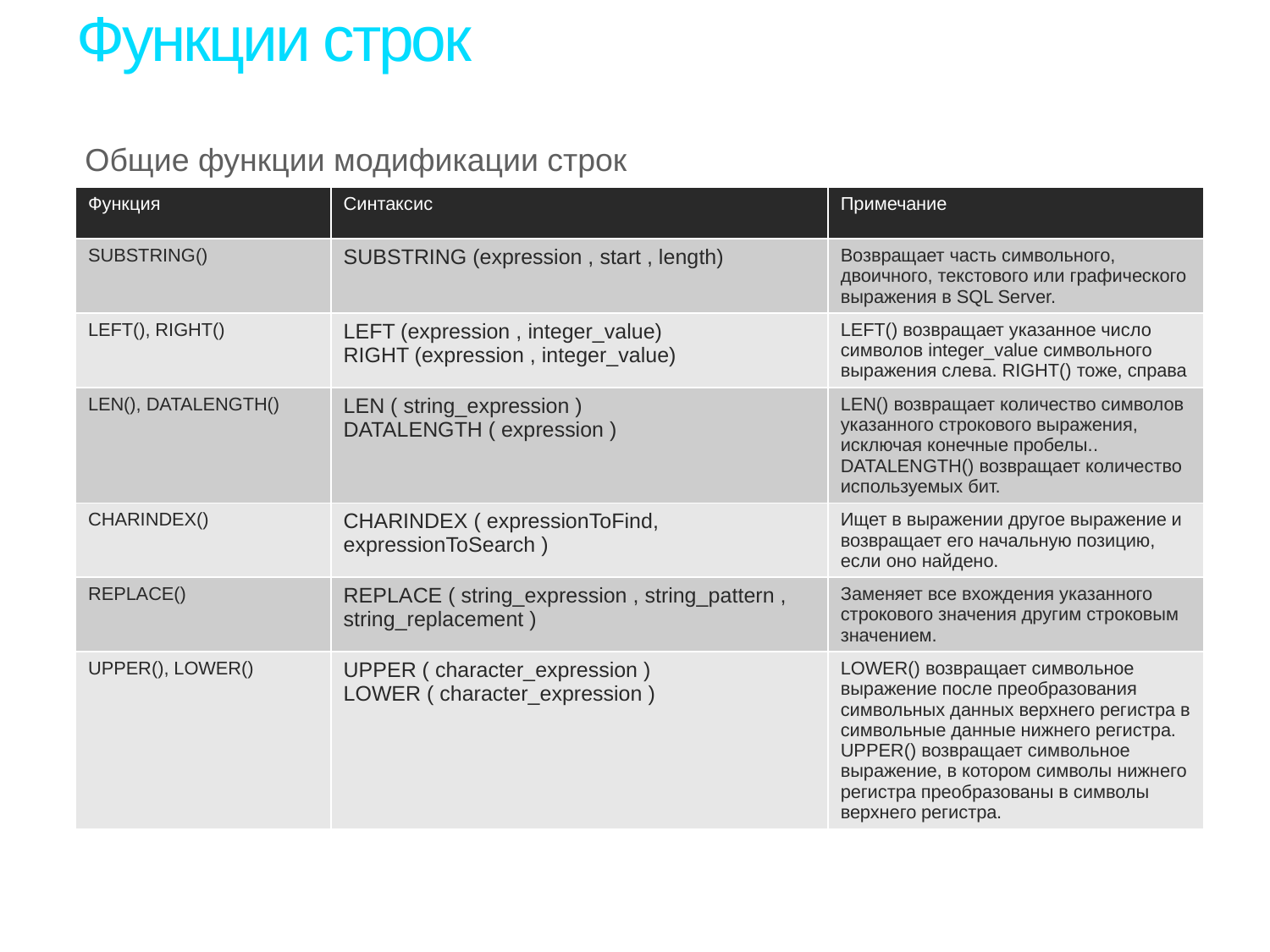

# Функции строк
 Общие функции модификации строк
| Функция | Синтаксис | Примечание |
| --- | --- | --- |
| SUBSTRING() | SUBSTRING (expression , start , length) | Возвращает часть символьного, двоичного, текстового или графического выражения в SQL Server. |
| LEFT(), RIGHT() | LEFT (expression , integer\_value) RIGHT (expression , integer\_value) | LEFT() возвращает указанное число символов integer\_value символьного выражения слева. RIGHT() тоже, справа |
| LEN(), DATALENGTH() | LEN ( string\_expression ) DATALENGTH ( expression ) | LEN() возвращает количество символов указанного строкового выражения, исключая конечные пробелы.. DATALENGTH() возвращает количество используемых бит. |
| CHARINDEX() | CHARINDEX ( expressionToFind, expressionToSearch ) | Ищет в выражении другое выражение и возвращает его начальную позицию, если оно найдено. |
| REPLACE() | REPLACE ( string\_expression , string\_pattern , string\_replacement ) | Заменяет все вхождения указанного строкового значения другим строковым значением. |
| UPPER(), LOWER() | UPPER ( character\_expression ) LOWER ( character\_expression ) | LOWER() возвращает символьное выражение после преобразования символьных данных верхнего регистра в символьные данные нижнего регистра. UPPER() возвращает символьное выражение, в котором символы нижнего регистра преобразованы в символы верхнего регистра. |